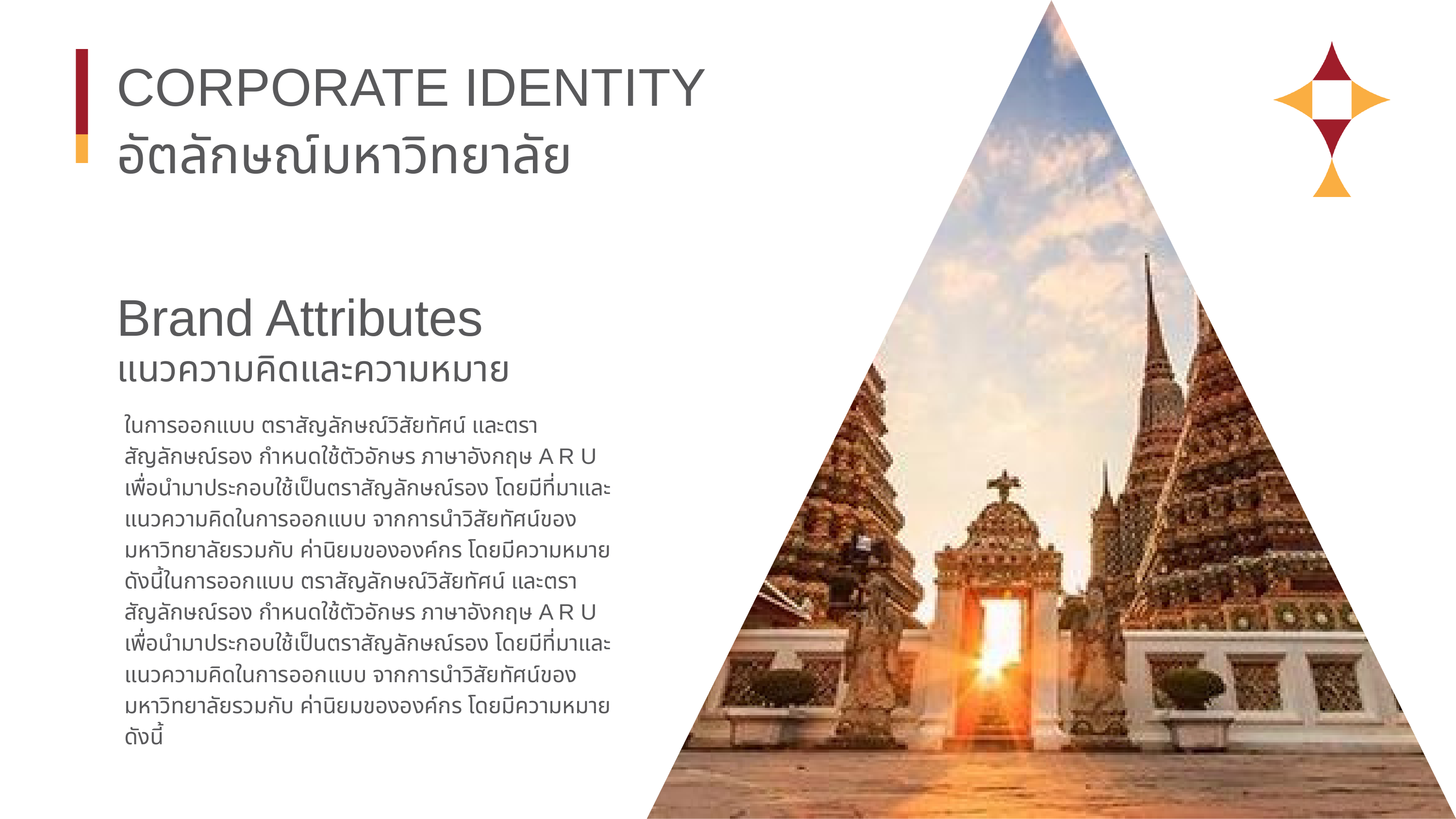

CORPORATE IDENTITY

อัตลักษณ์มหาวิทยาลัย
Brand Attributes
แนวความคิดและความหมาย
ในการออกแบบ ตราสัญลักษณ์วิสัยทัศน์ และตราสัญลักษณ์รอง กำหนดใช้ตัวอักษร ภาษาอังกฤษ A R U เพื่อนำมาประกอบใช้เป็นตราสัญลักษณ์รอง โดยมีที่มาและแนวความคิดในการออกแบบ จากการนำวิสัยทัศน์ของมหาวิทยาลัยรวมกับ ค่านิยมขององค์กร โดยมีความหมาย ดังนี้ในการออกแบบ ตราสัญลักษณ์วิสัยทัศน์ และตราสัญลักษณ์รอง กำหนดใช้ตัวอักษร ภาษาอังกฤษ A R U เพื่อนำมาประกอบใช้เป็นตราสัญลักษณ์รอง โดยมีที่มาและแนวความคิดในการออกแบบ จากการนำวิสัยทัศน์ของมหาวิทยาลัยรวมกับ ค่านิยมขององค์กร โดยมีความหมาย ดังนี้